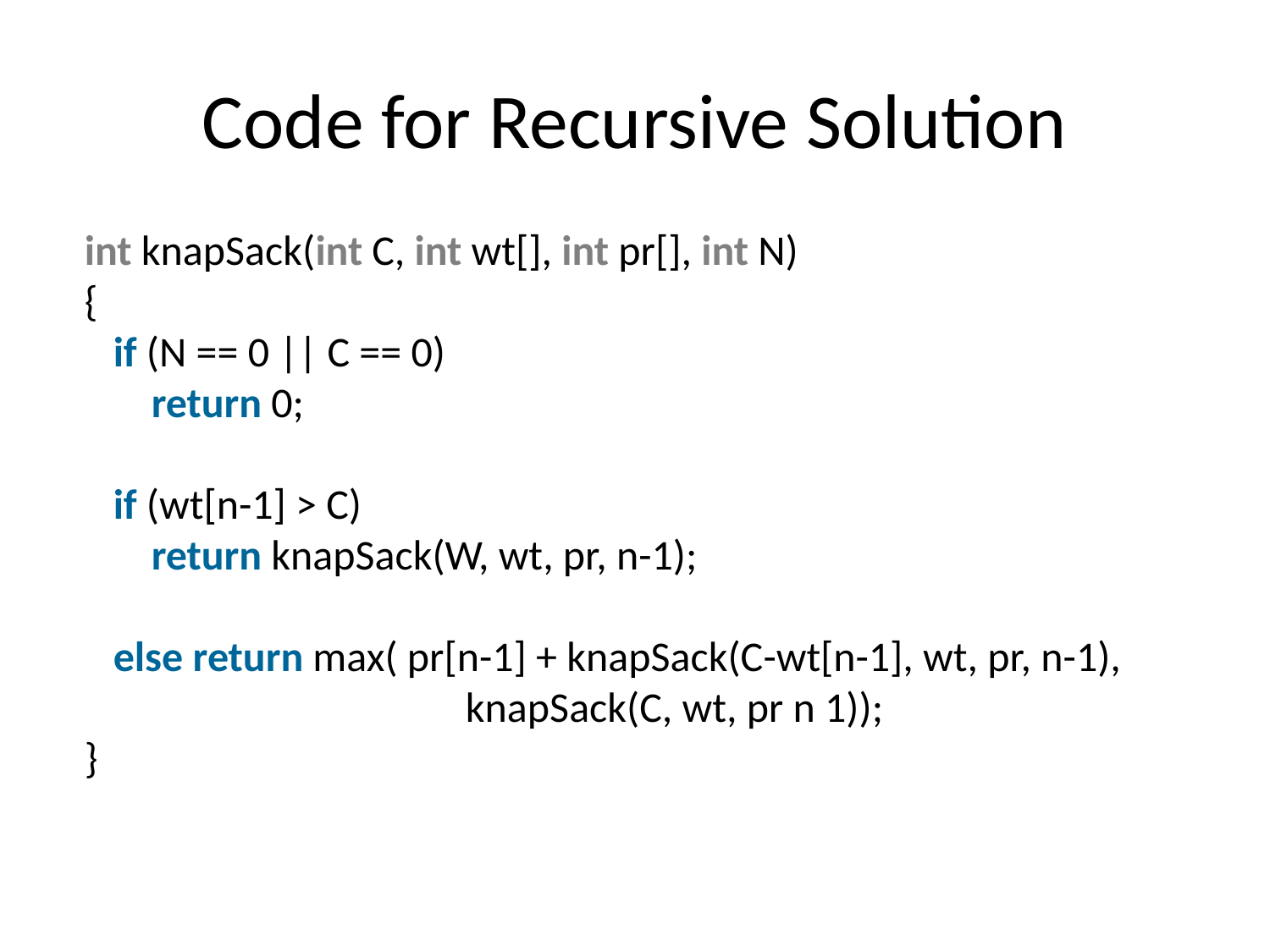

# Code for Recursive Solution
int knapSack(int C, int wt[], int pr[], int N)
{
   if (N == 0 || C == 0)
       return 0;

   if (wt[n-1] > C)
       return knapSack(W, wt, pr, n-1);

   else return max( pr[n-1] + knapSack(C-wt[n-1], wt, pr, n-1), 			knapSack(C, wt, pr n 1));
}